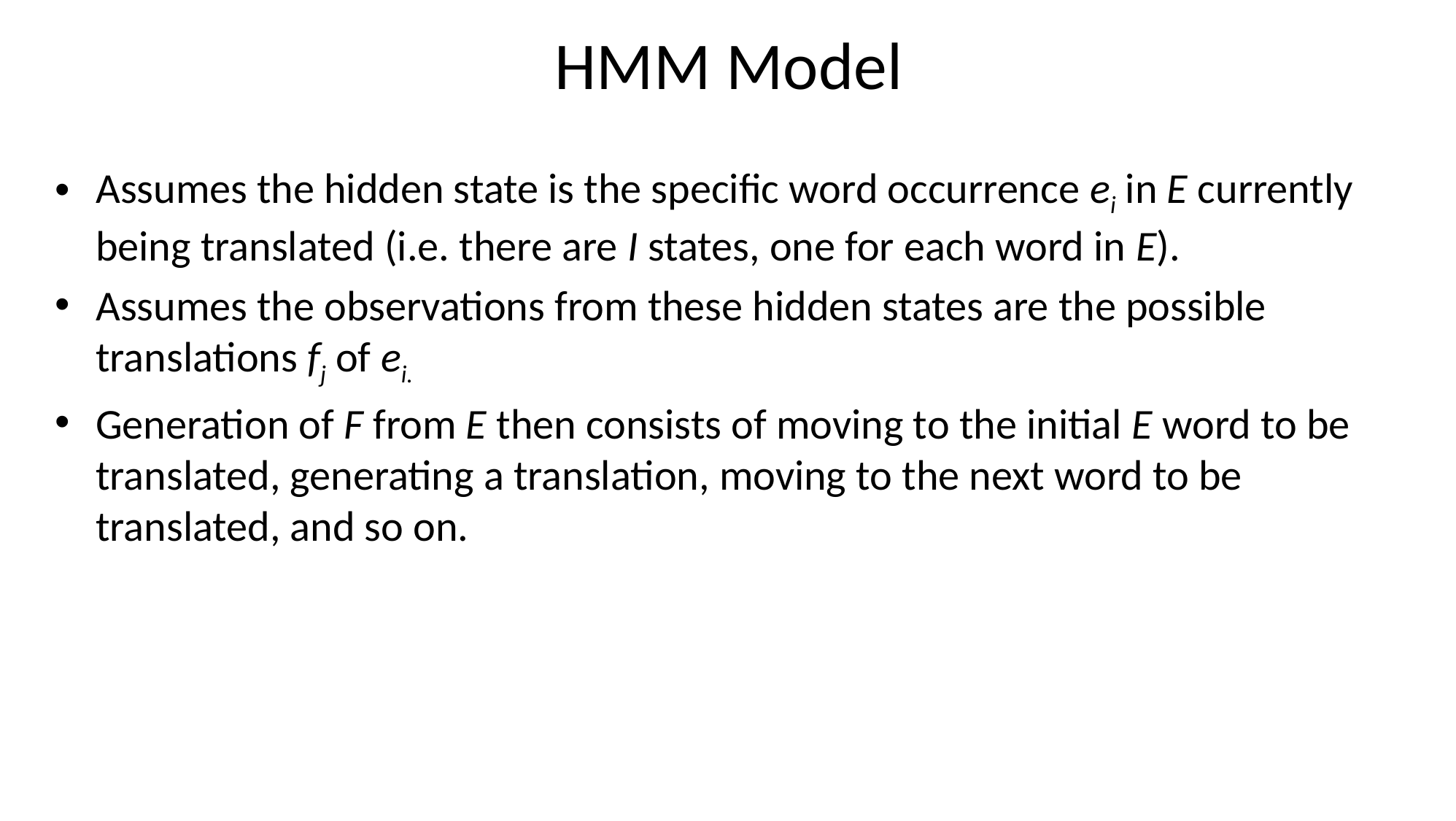

HMM Model
Assumes the hidden state is the specific word occurrence ei in E currently being translated (i.e. there are I states, one for each word in E).
Assumes the observations from these hidden states are the possible translations fj of ei.
Generation of F from E then consists of moving to the initial E word to be translated, generating a translation, moving to the next word to be translated, and so on.